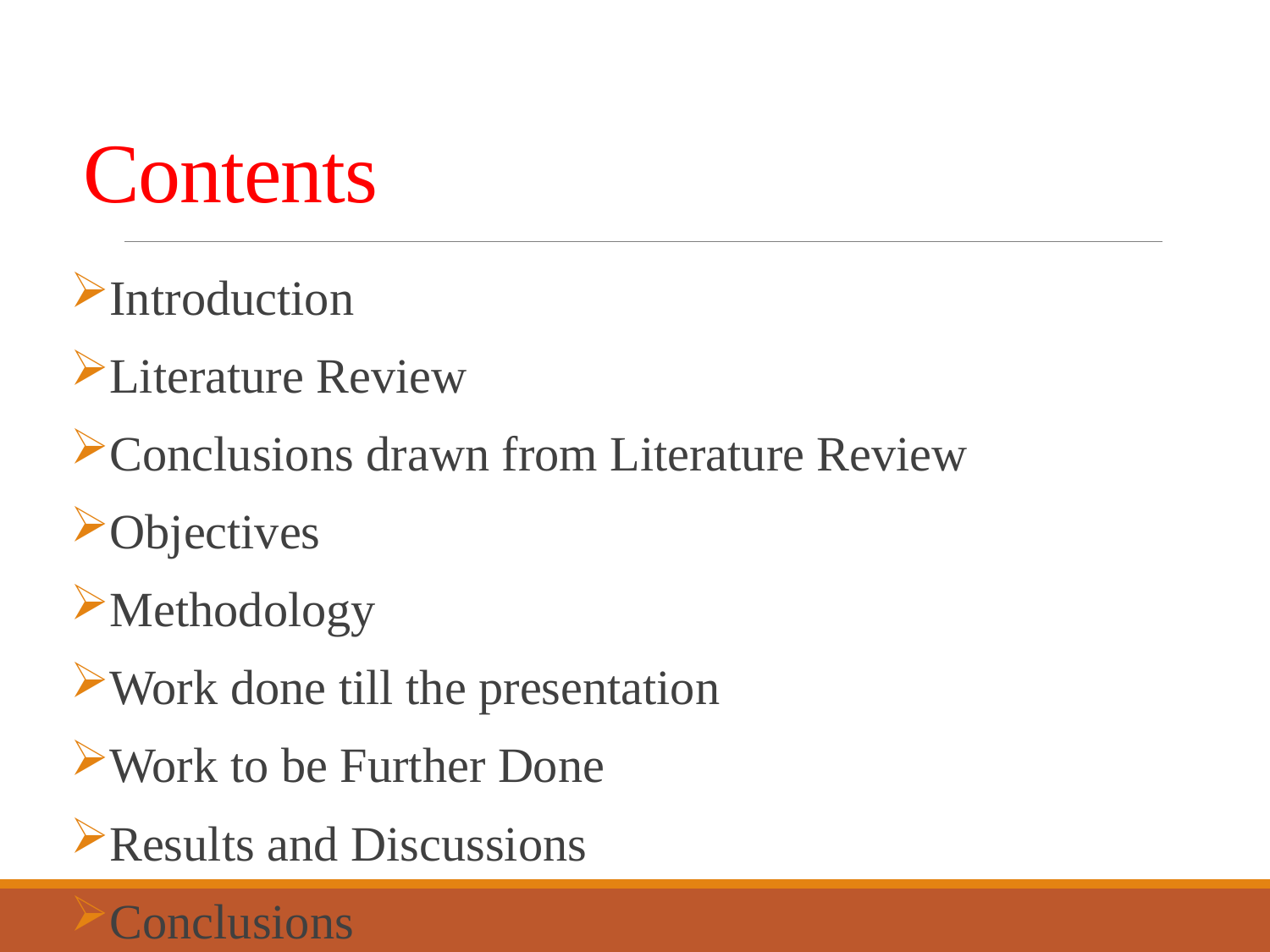

# Contents
Introduction
Literature Review
Conclusions drawn from Literature Review
Objectives
Methodology
Work done till the presentation
Work to be Further Done
Results and Discussions
Conclusions
References

2